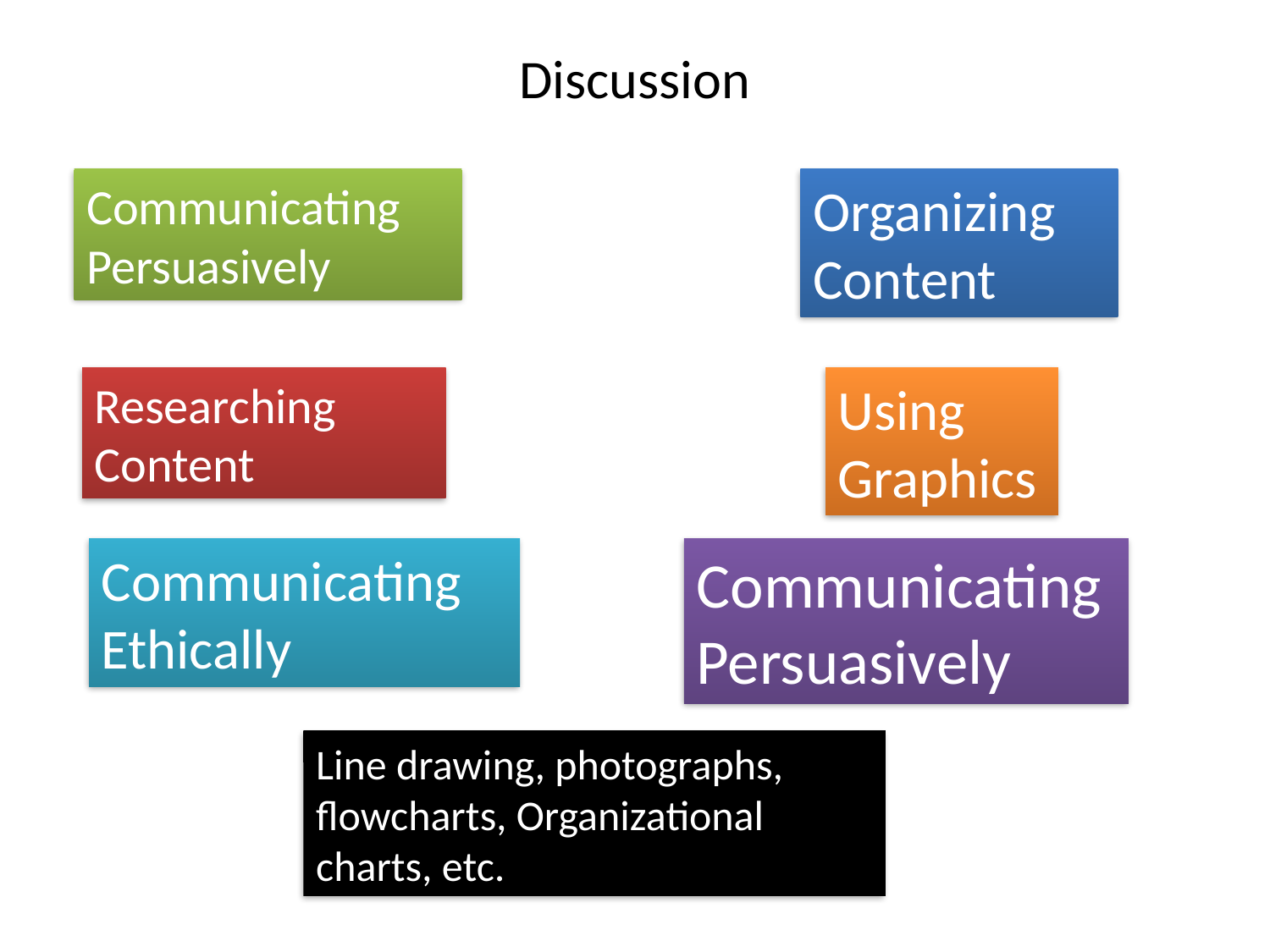

# Discussion
Communicating Persuasively
Organizing Content
Researching Content
Using Graphics
Communicating Ethically
Communicating Persuasively
Line drawing, photographs, flowcharts, Organizational charts, etc.